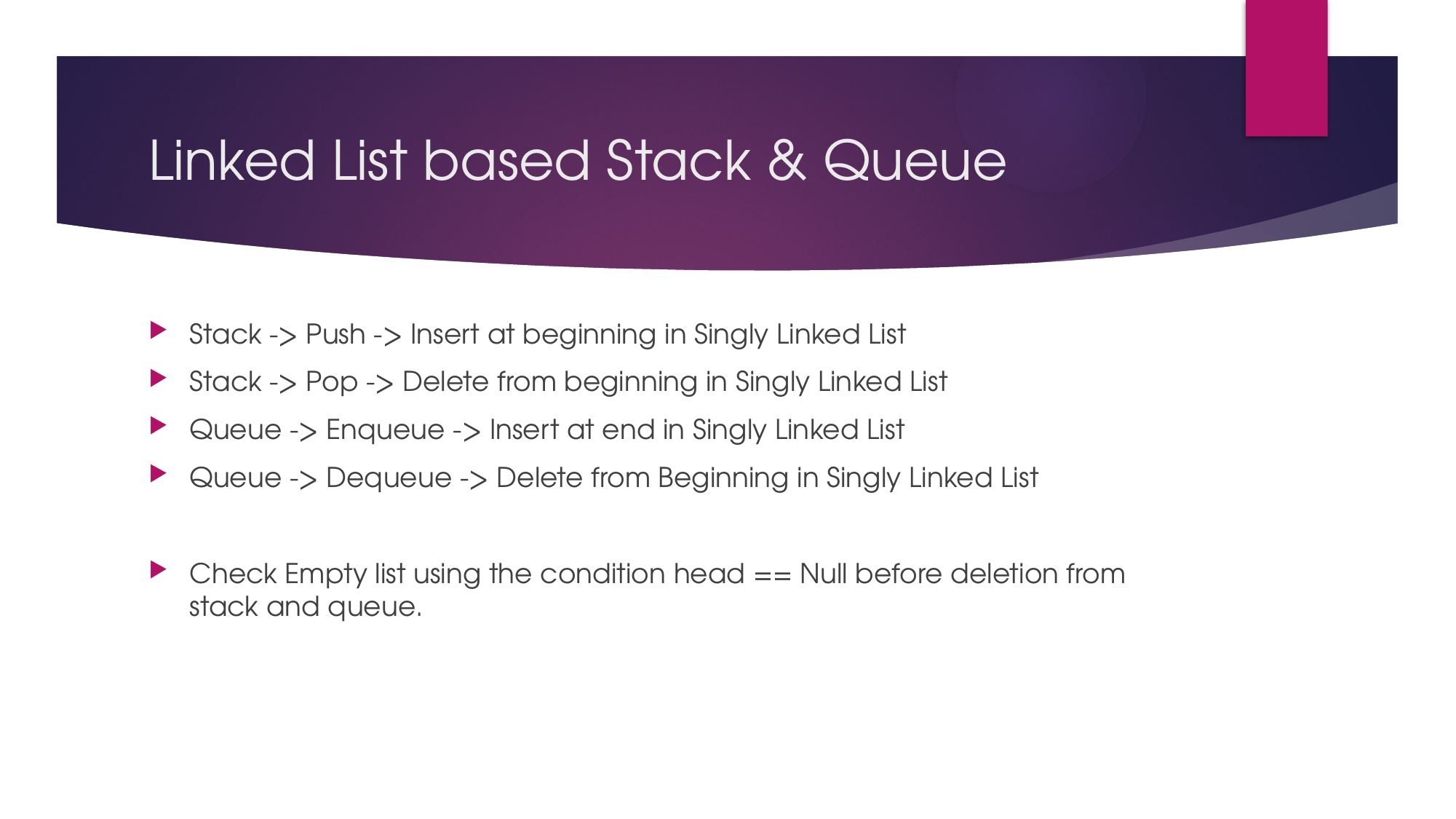

# Linked List based Stack & Queue
Stack -> Push -> Insert at beginning in Singly Linked List
Stack -> Pop -> Delete from beginning in Singly Linked List
Queue -> Enqueue -> Insert at end in Singly Linked List
Queue -> Dequeue -> Delete from Beginning in Singly Linked List

Check Empty list using the condition head == Null before deletion from stack and queue.